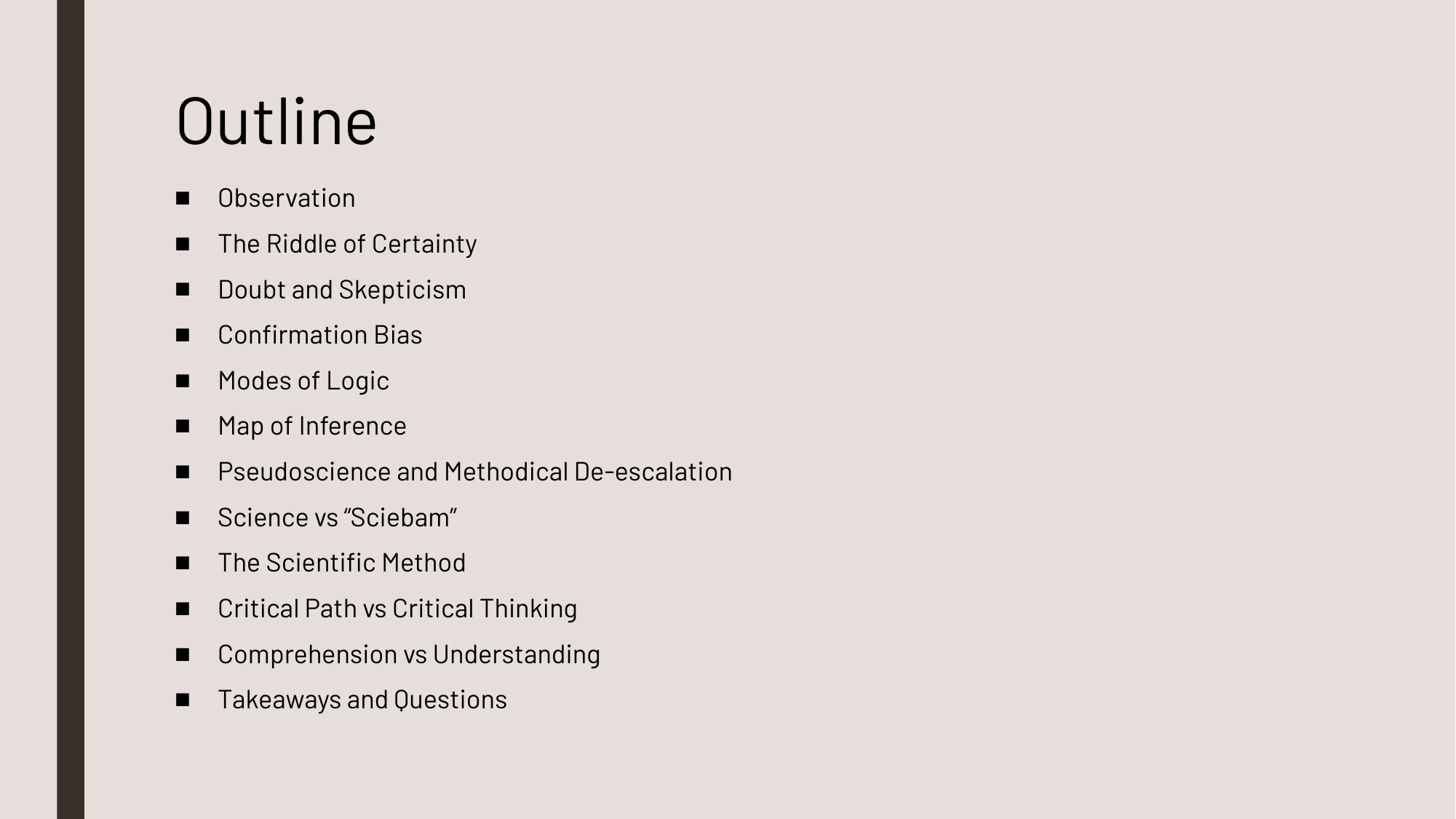

# Outline
Observation
The Riddle of Certainty
Doubt and Skepticism
Confirmation Bias
Modes of Logic
Map of Inference
Pseudoscience and Methodical De-escalation
Science vs “Sciebam”
The Scientific Method
Critical Path vs Critical Thinking
Comprehension vs Understanding
Takeaways and Questions